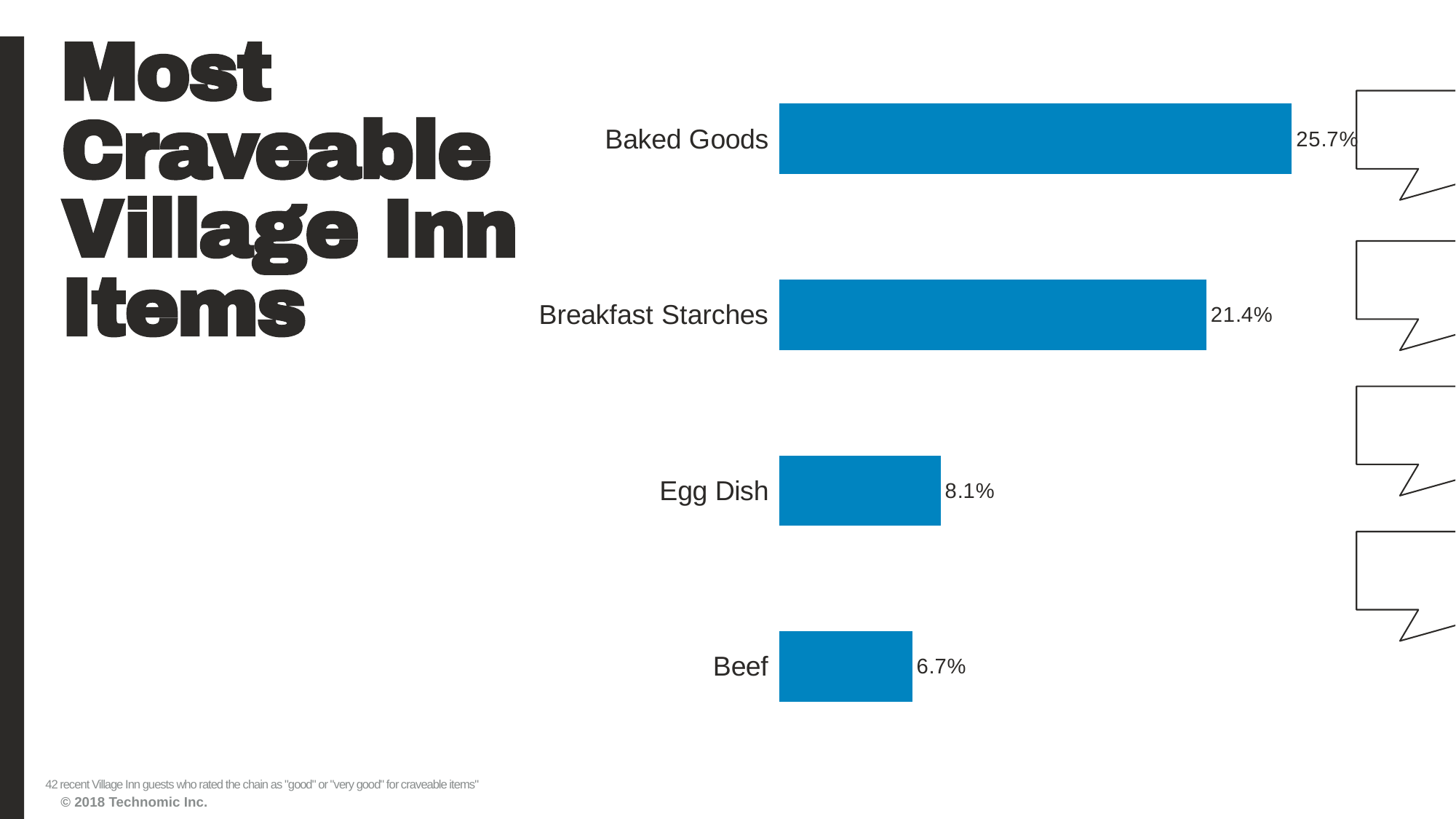

# Most Craveable Village Inn Items

### Chart

| Category | Series1 |
|---|---|
| Beef | 0.066666667 |
| Egg Dish | 0.0809523809999999 |
| Breakfast Starches | 0.214285714 |
| Baked Goods | 0.257142857 |
42 recent Village Inn guests who rated the chain as "good" or "very good" for craveable items"